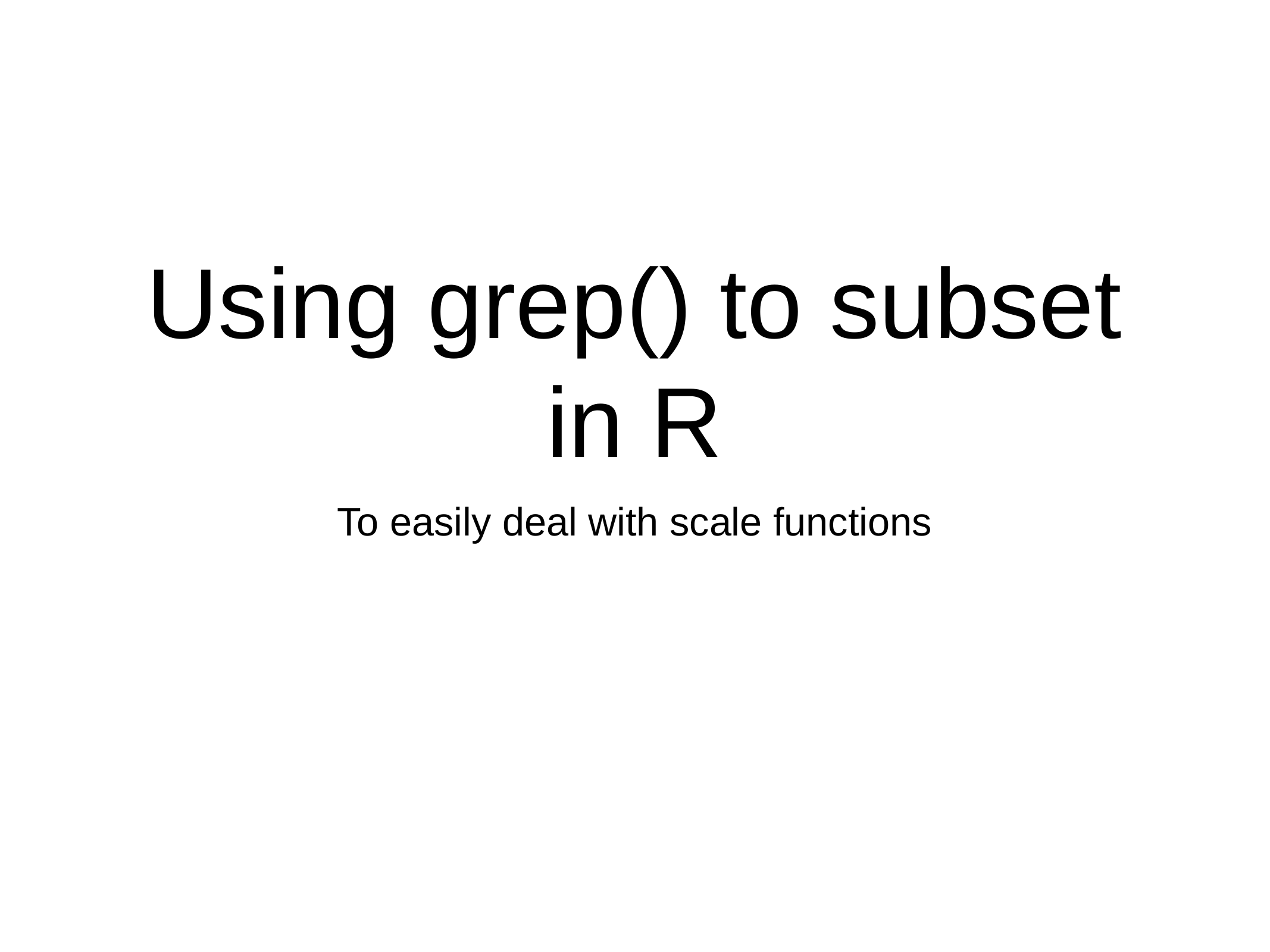

# Using grep() to subset in R
To easily deal with scale functions